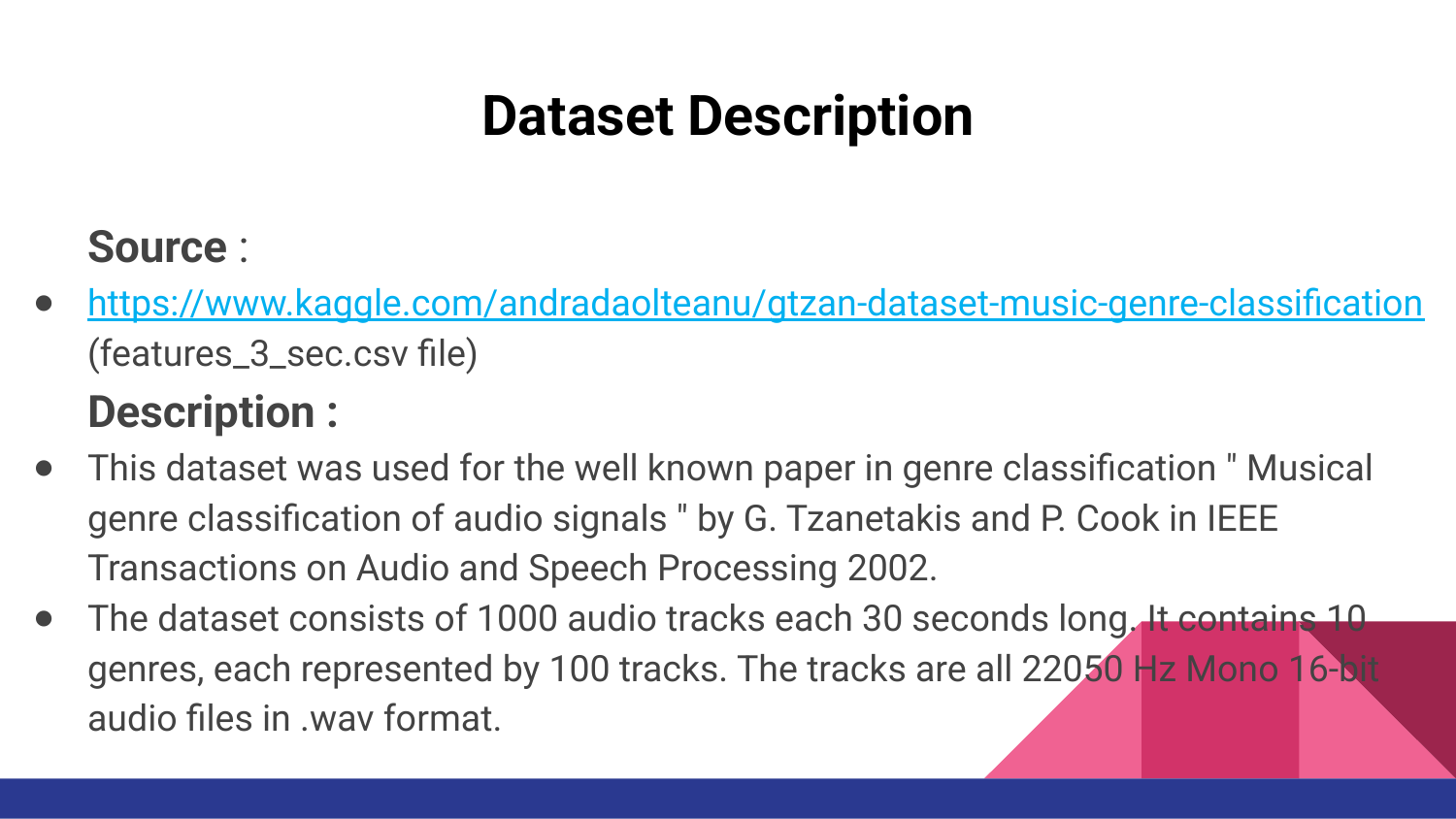

# Dataset Description

Source :
https://www.kaggle.com/andradaolteanu/gtzan-dataset-music-genre-classification (features_3_sec.csv file)
Description :
This dataset was used for the well known paper in genre classification " Musical genre classification of audio signals " by G. Tzanetakis and P. Cook in IEEE Transactions on Audio and Speech Processing 2002.
The dataset consists of 1000 audio tracks each 30 seconds long. It contains 10 genres, each represented by 100 tracks. The tracks are all 22050 Hz Mono 16-bit audio files in .wav format.